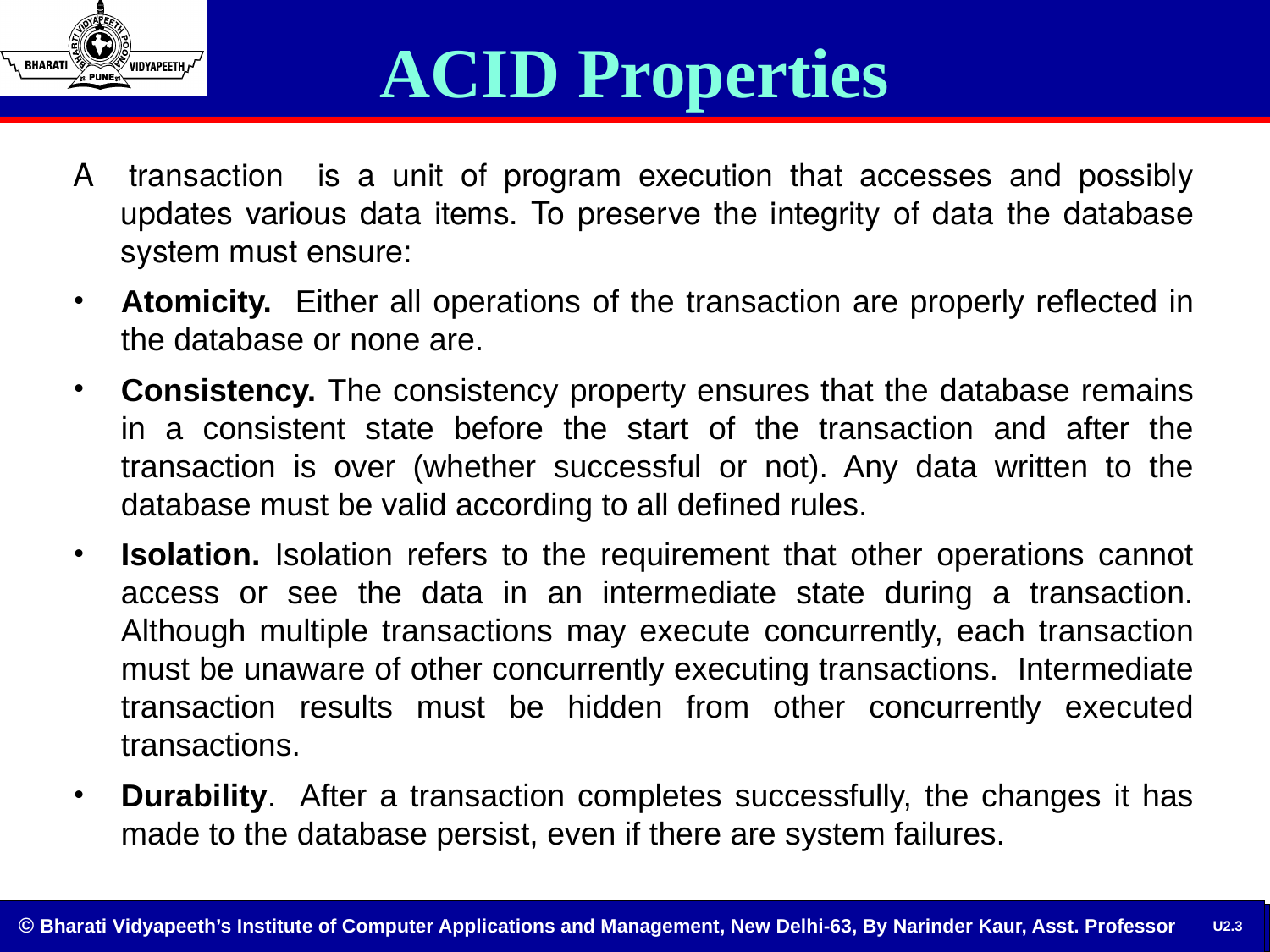

# ACID Properties
A  transaction  is a unit of program execution that accesses and possibly updates various data items. To preserve the integrity of data the database system must ensure:
Atomicity.  Either all operations of the transaction are properly reflected in the database or none are.
Consistency. The consistency property ensures that the database remains in a consistent state before the start of the transaction and after the transaction is over (whether successful or not). Any data written to the database must be valid according to all defined rules.
Isolation. Isolation refers to the requirement that other operations cannot access or see the data in an intermediate state during a transaction. Although multiple transactions may execute concurrently, each transaction must be unaware of other concurrently executing transactions.  Intermediate transaction results must be hidden from other concurrently executed transactions.
Durability.  After a transaction completes successfully, the changes it has made to the database persist, even if there are system failures.